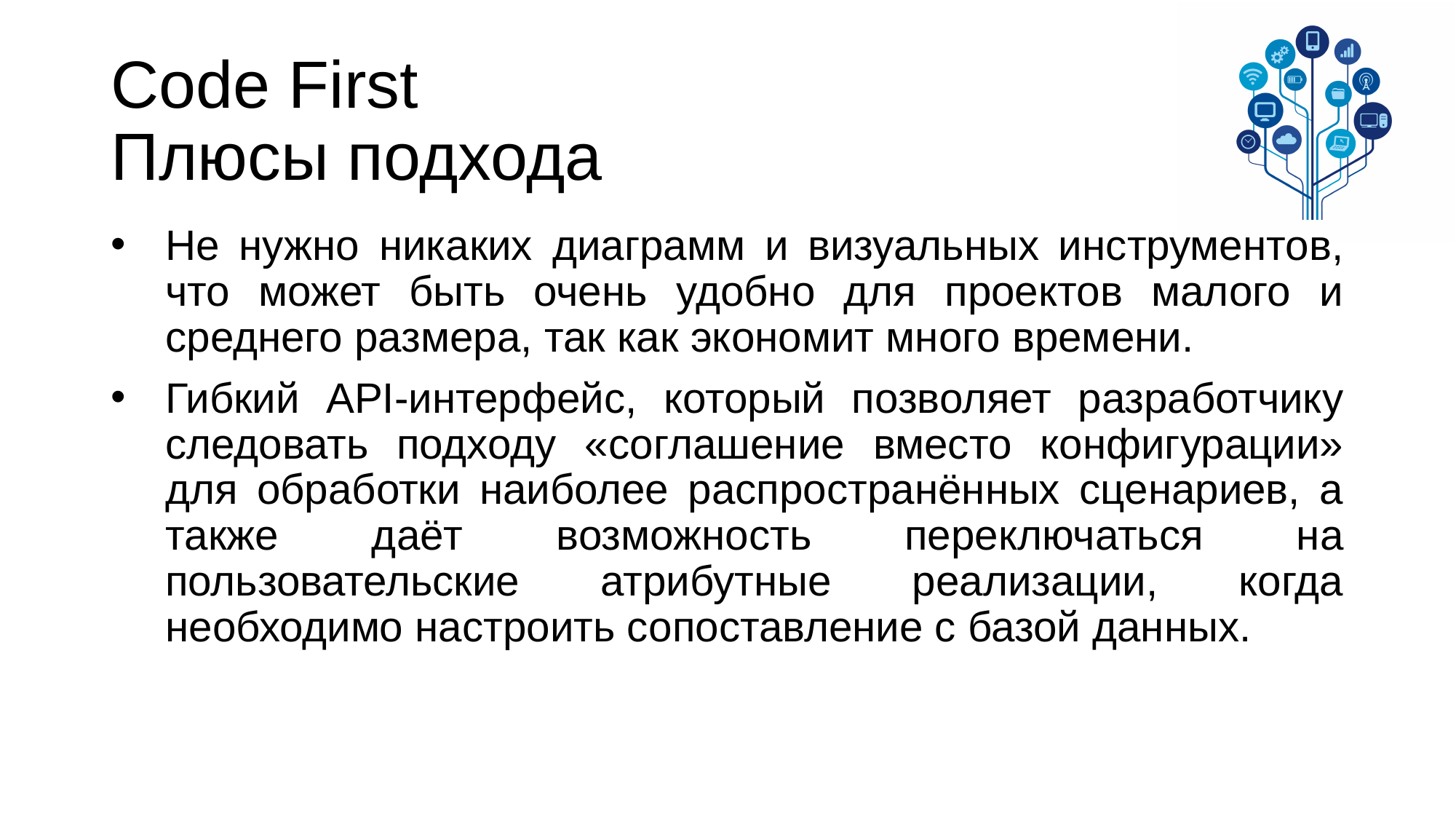

# Code First Плюсы подхода
Не нужно никаких диаграмм и визуальных инструментов, что может быть очень удобно для проектов малого и среднего размера, так как экономит много времени.
Гибкий API-интерфейс, который позволяет разработчику следовать подходу «соглашение вместо конфигурации» для обработки наиболее распространённых сценариев, а также даёт возможность переключаться на пользовательские атрибутные реализации, когда необходимо настроить сопоставление с базой данных.